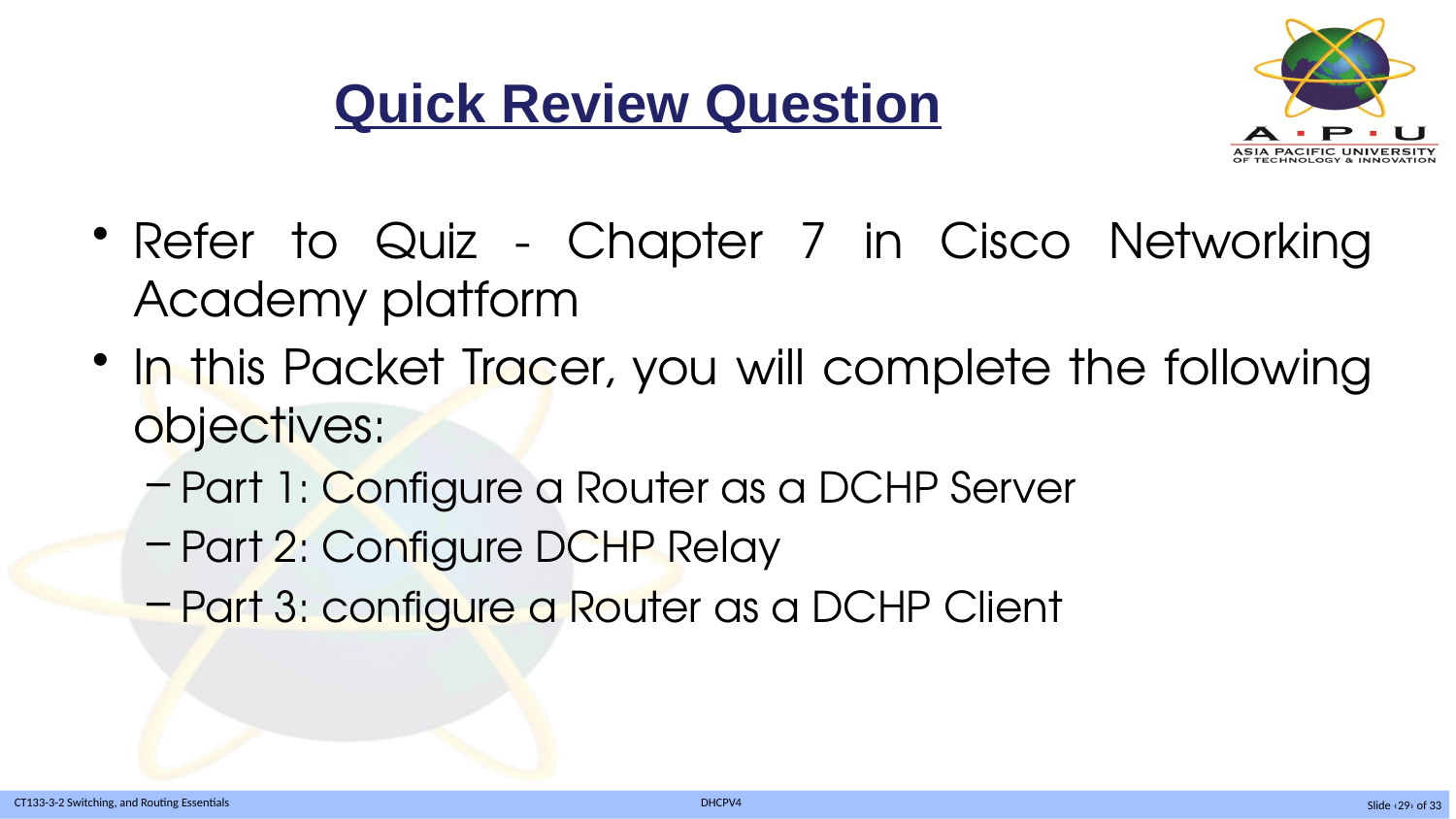

# Quick Review Question
Refer to Quiz - Chapter 7 in Cisco Networking Academy platform
In this Packet Tracer, you will complete the following objectives:
Part 1: Configure a Router as a DCHP Server
Part 2: Configure DCHP Relay
Part 3: configure a Router as a DCHP Client

Slide ‹29› of 33